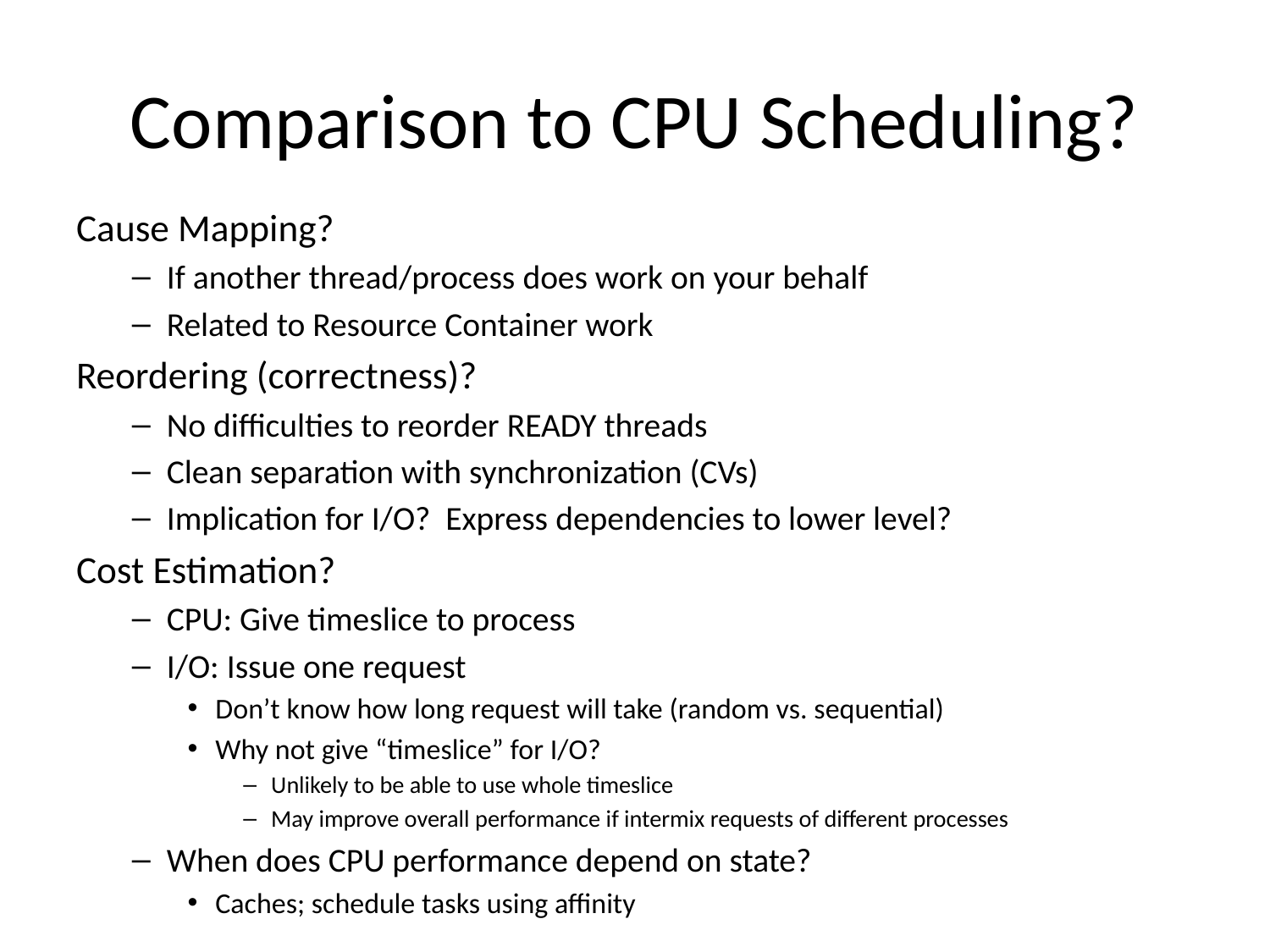

# Comparison to CPU Scheduling?
Cause Mapping?
If another thread/process does work on your behalf
Related to Resource Container work
Reordering (correctness)?
No difficulties to reorder READY threads
Clean separation with synchronization (CVs)
Implication for I/O?  Express dependencies to lower level?
Cost Estimation?
CPU: Give timeslice to process
I/O: Issue one request
Don’t know how long request will take (random vs. sequential)
Why not give “timeslice” for I/O?
Unlikely to be able to use whole timeslice
May improve overall performance if intermix requests of different processes
When does CPU performance depend on state?
Caches; schedule tasks using affinity